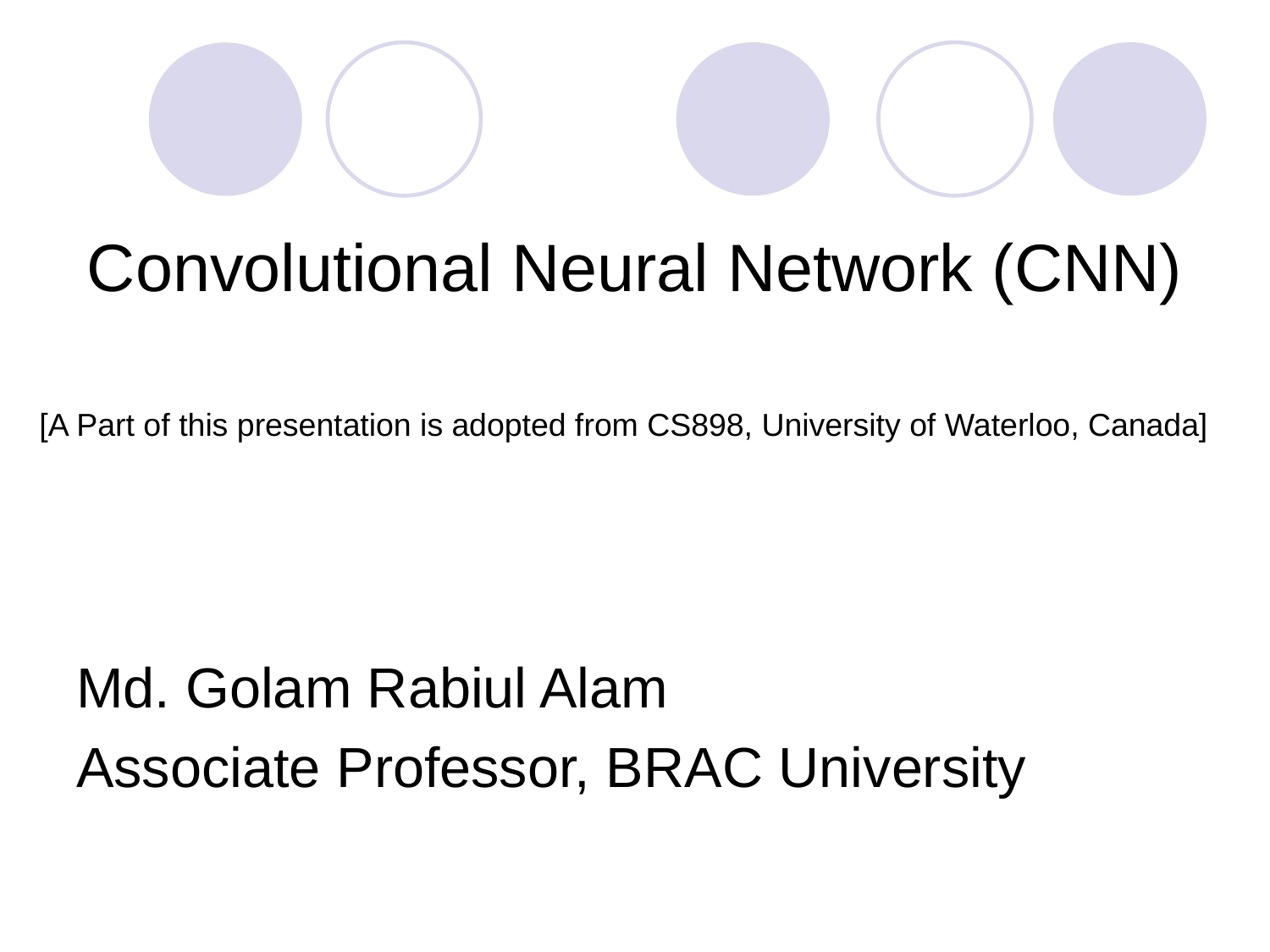

Convolutional Neural Network (CNN)
# [A Part of this presentation is adopted from CS898, University of Waterloo, Canada]
Md. Golam Rabiul Alam
Associate Professor, BRAC University